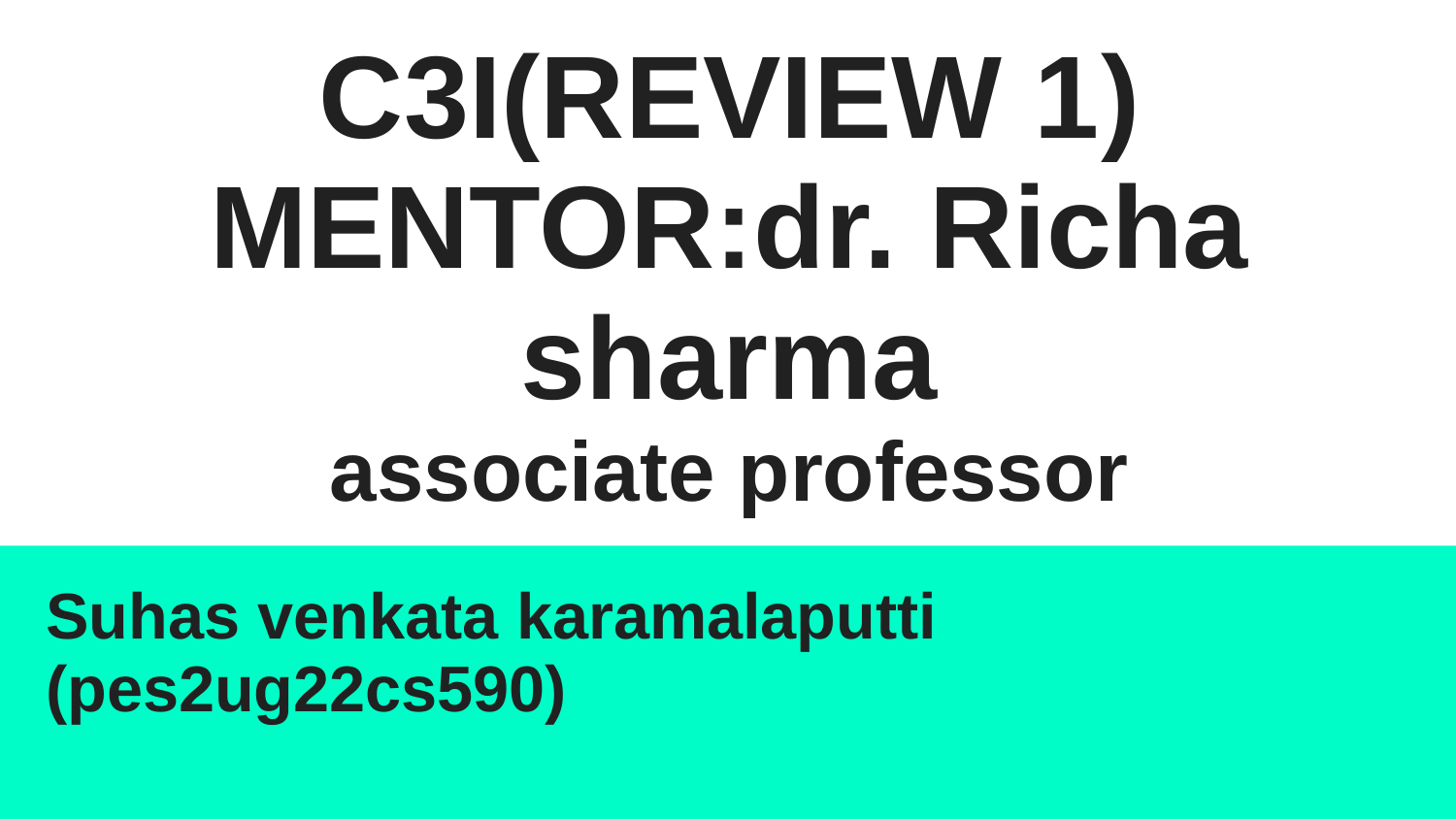

# C3I(REVIEW 1)
MENTOR:dr. Richa sharma
associate professor
Suhas venkata karamalaputti (pes2ug22cs590)